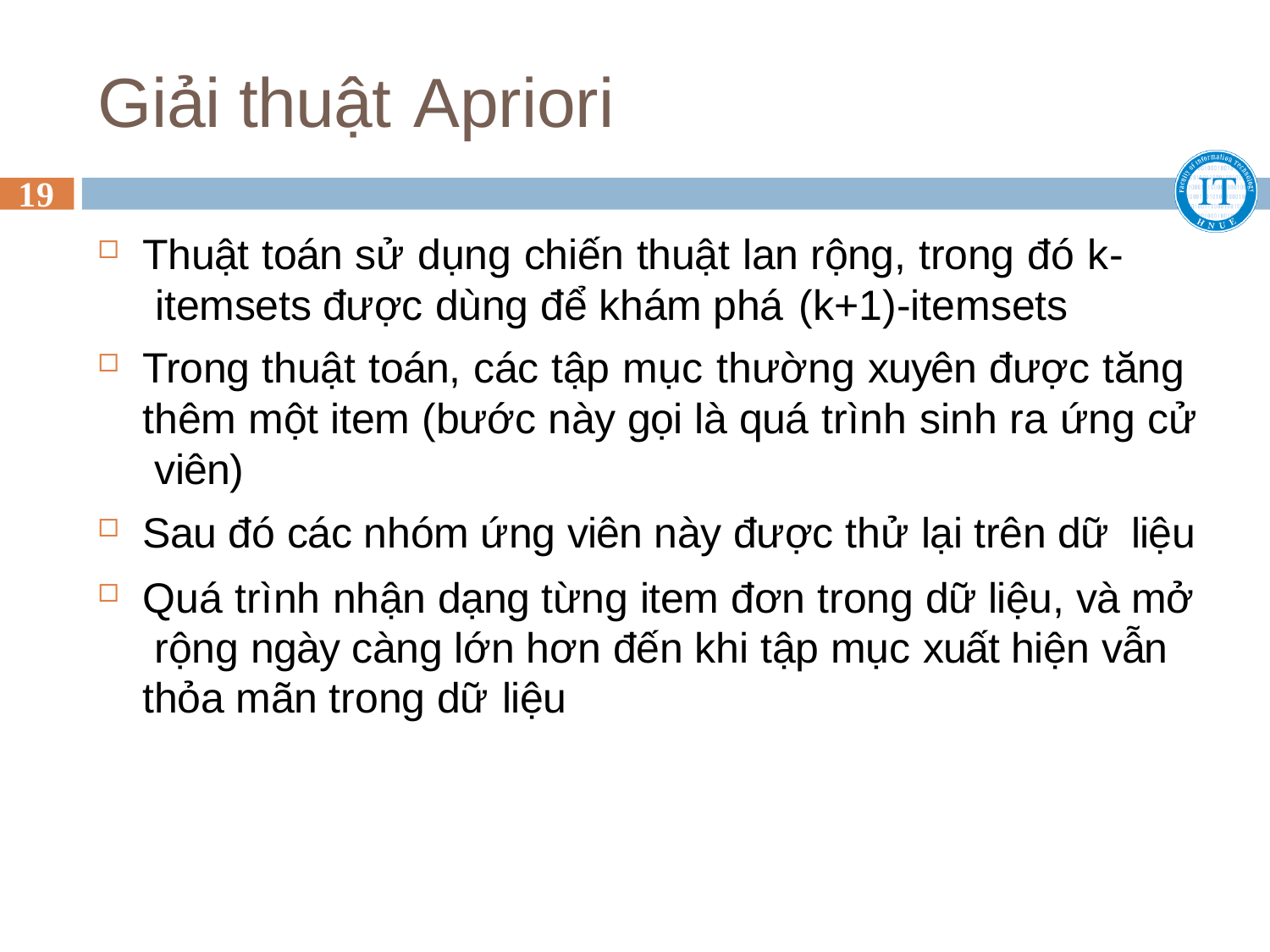

# Giải thuật Apriori
19
Thuật toán sử dụng chiến thuật lan rộng, trong đó k-  itemsets được dùng để khám phá (k+1)-itemsets
Trong thuật toán, các tập mục thường xuyên được tăng  thêm một item (bước này gọi là quá trình sinh ra ứng cử  viên)
Sau đó các nhóm ứng viên này được thử lại trên dữ liệu
Quá trình nhận dạng từng item đơn trong dữ liệu, và mở  rộng ngày càng lớn hơn đến khi tập mục xuất hiện vẫn  thỏa mãn trong dữ liệu